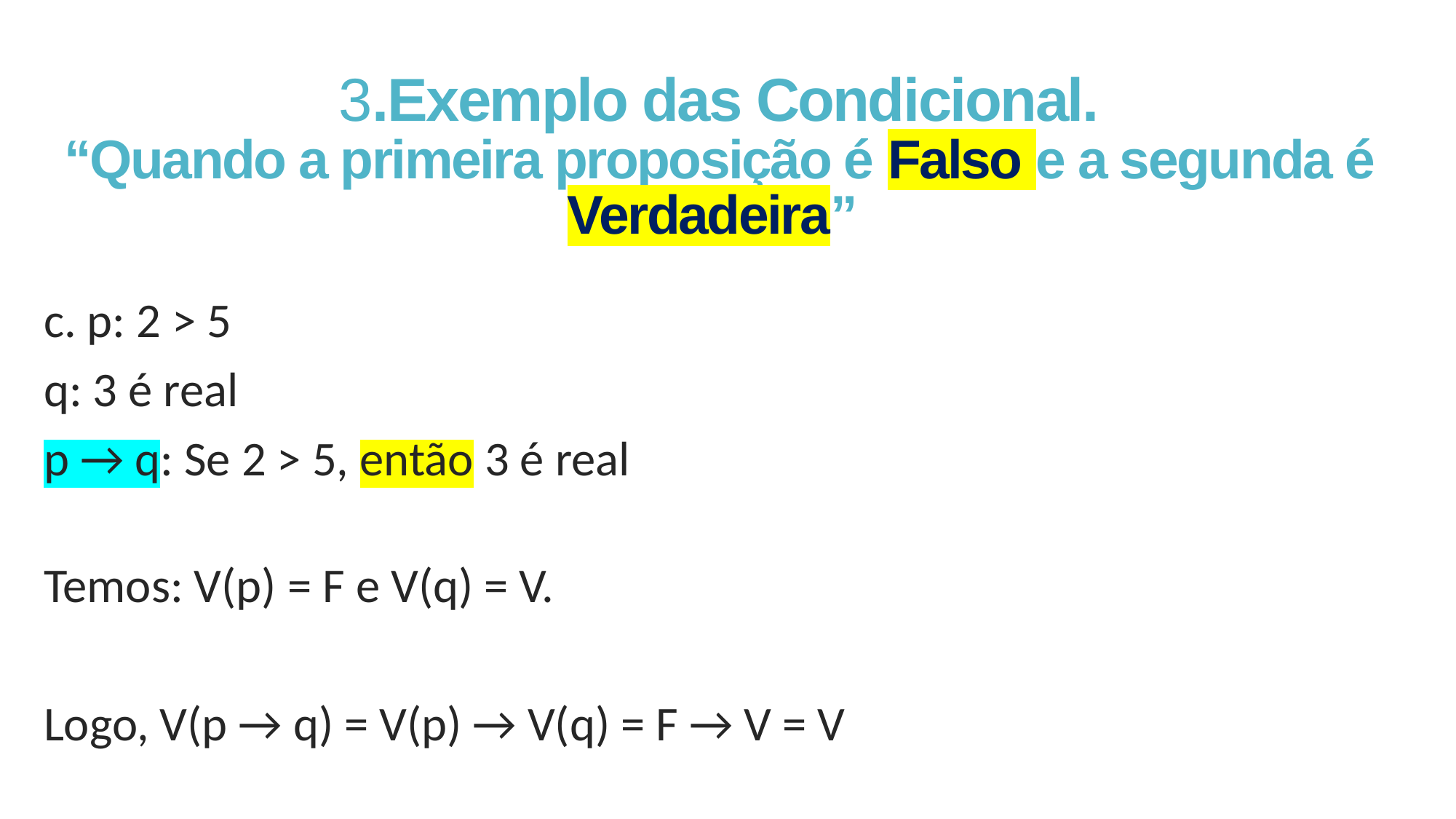

# 3.Exemplo das Condicional. “Quando a primeira proposição é Falso e a segunda é Verdadeira”
c. p: 2 > 5
q: 3 é real
p → q: Se 2 > 5, então 3 é real

Temos: V(p) = F e V(q) = V.

Logo, V(p → q) = V(p) → V(q) = F → V = V